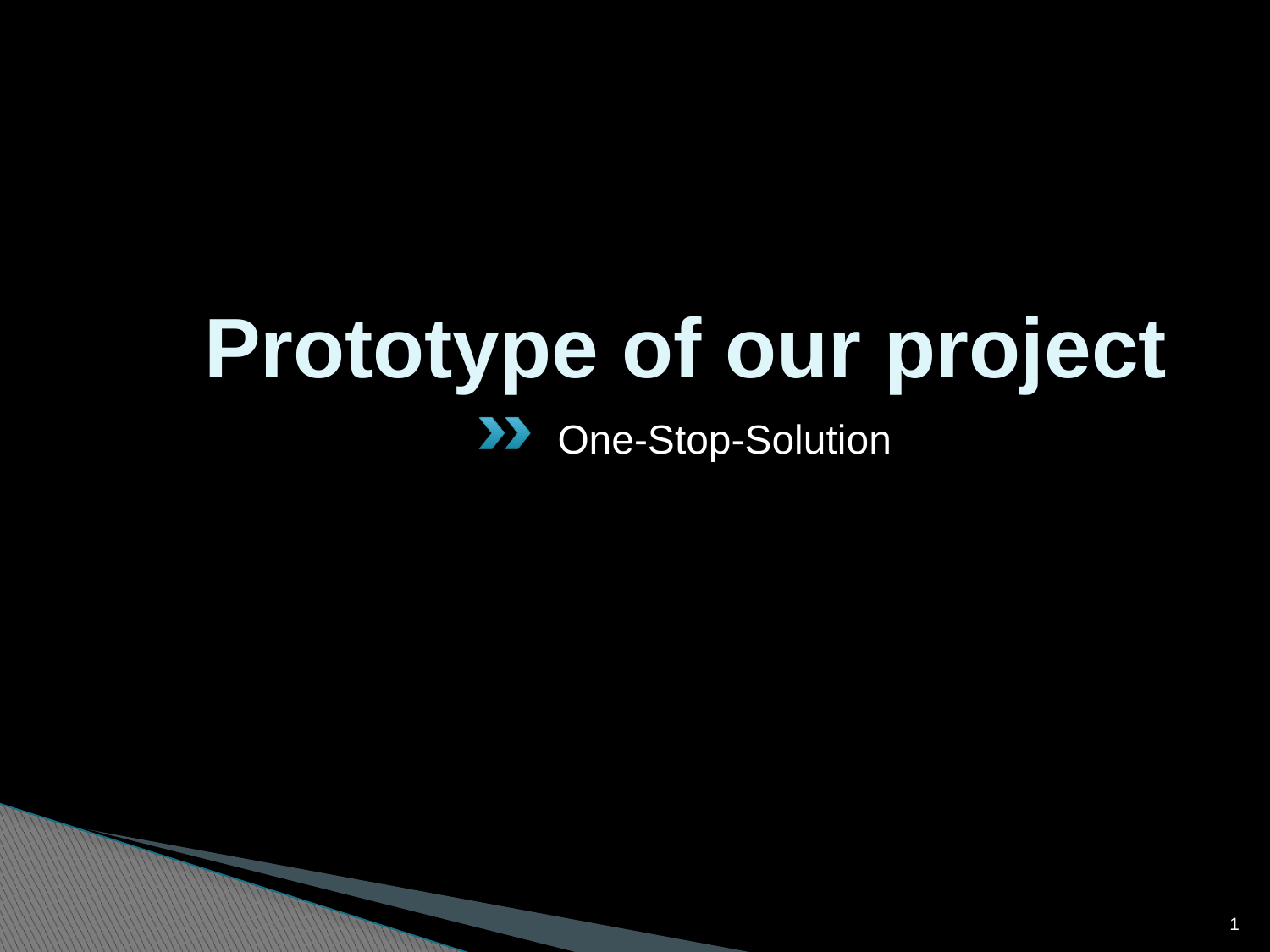

# Prototype of our project
One-Stop-Solution
1